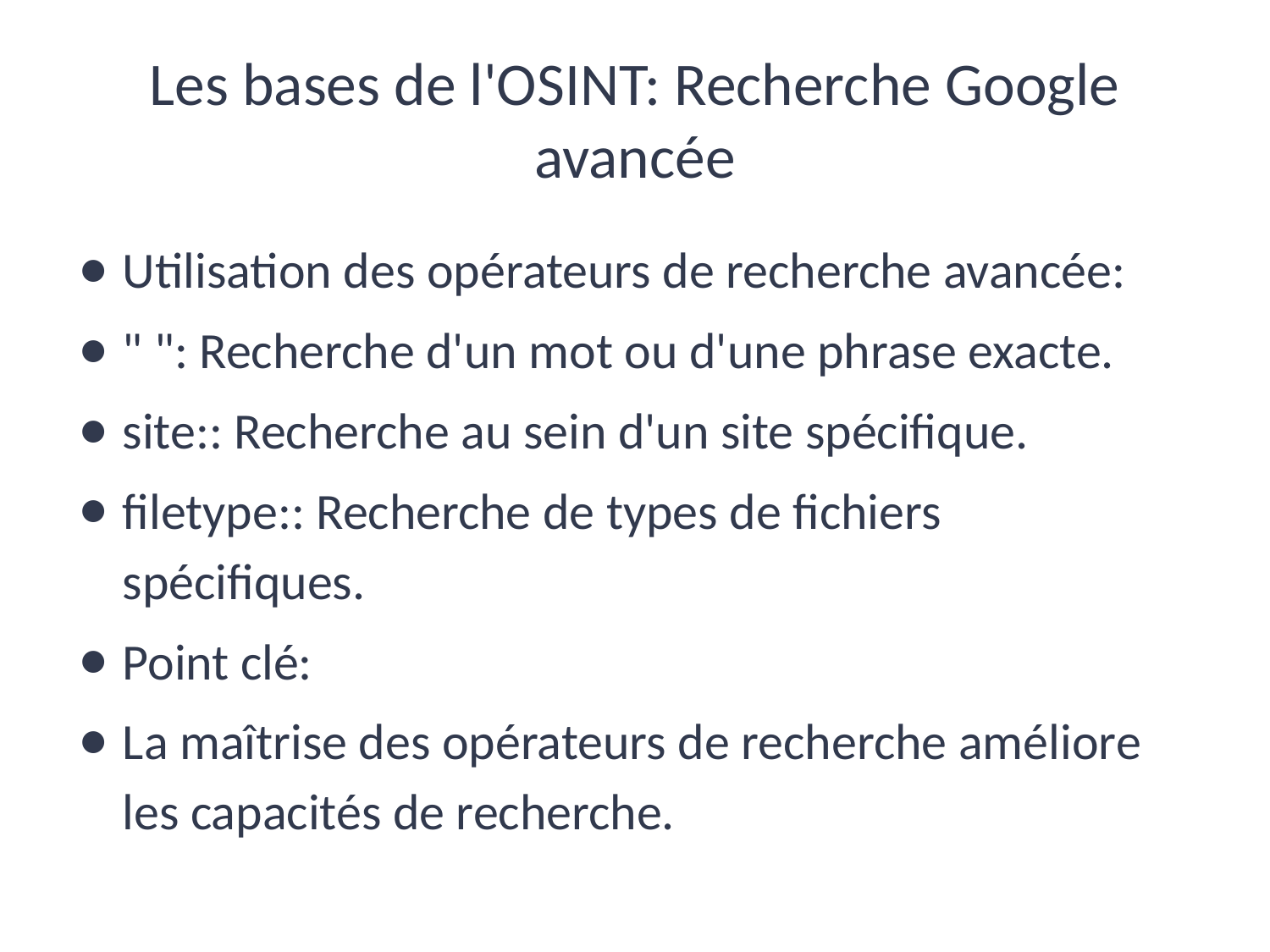

# Les bases de l'OSINT: Recherche Google avancée
Utilisation des opérateurs de recherche avancée:
" ": Recherche d'un mot ou d'une phrase exacte.
site:: Recherche au sein d'un site spécifique.
filetype:: Recherche de types de fichiers spécifiques.
Point clé:
La maîtrise des opérateurs de recherche améliore les capacités de recherche.